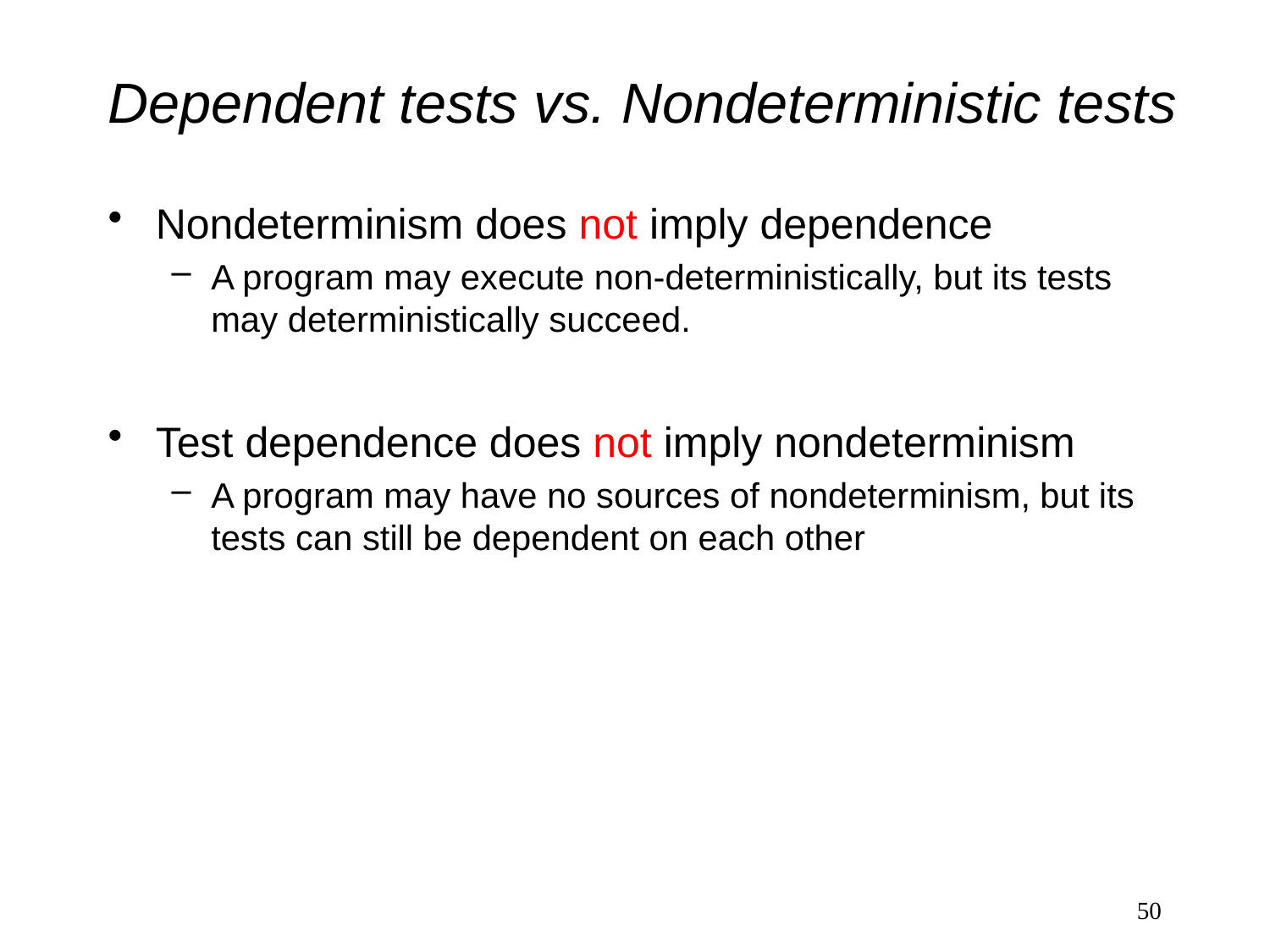

# Dependent tests vs. Nondeterministic tests
Nondeterminism does not imply dependence
A program may execute non-deterministically, but its tests may deterministically succeed.

Test dependence does not imply nondeterminism
A program may have no sources of nondeterminism, but its tests can still be dependent on each other
50